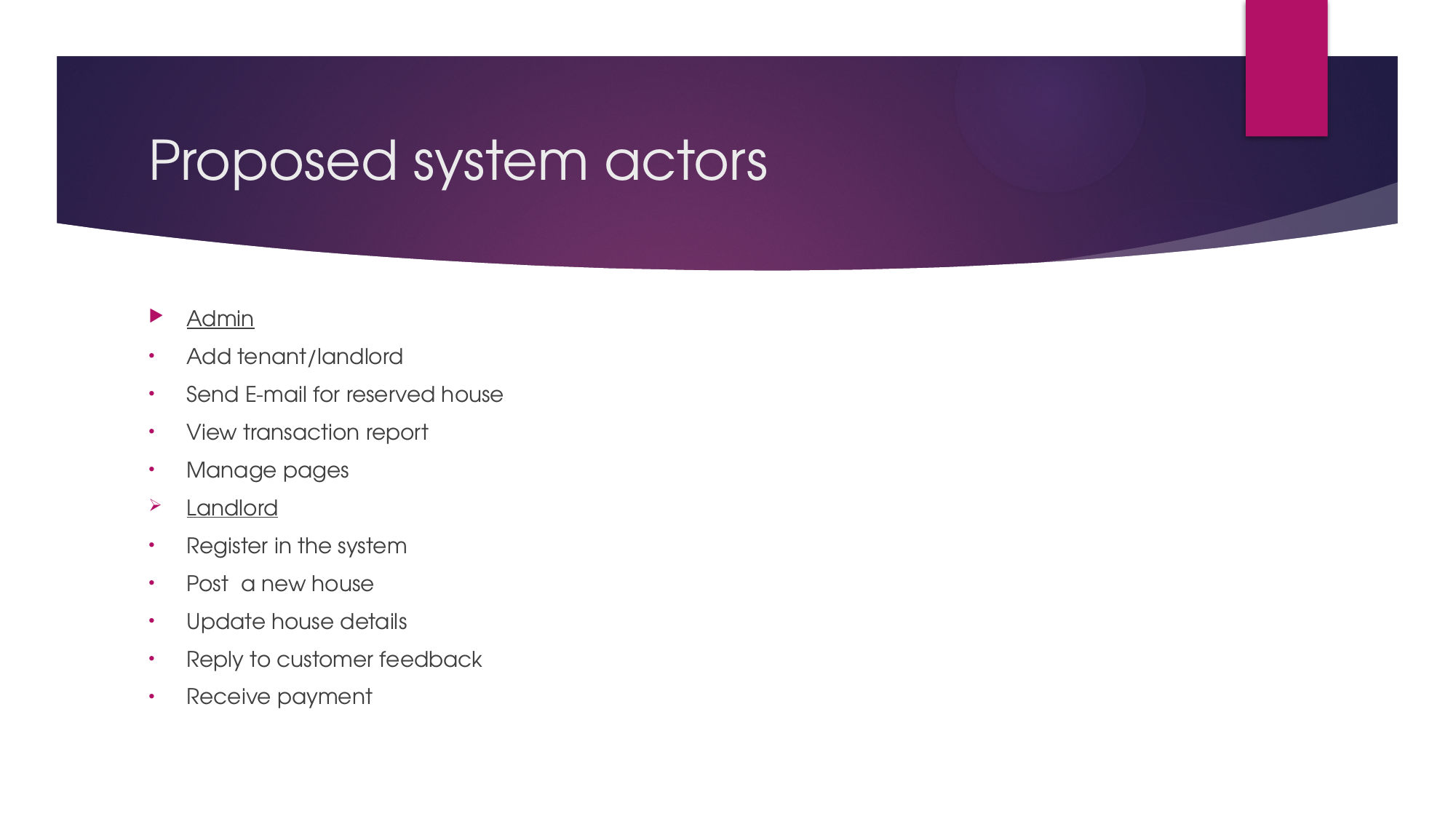

# Proposed system actors
Admin
Add tenant/landlord
Send E-mail for reserved house
View transaction report
Manage pages
Landlord
Register in the system
Post  a new house
Update house details
Reply to customer feedback
Receive payment